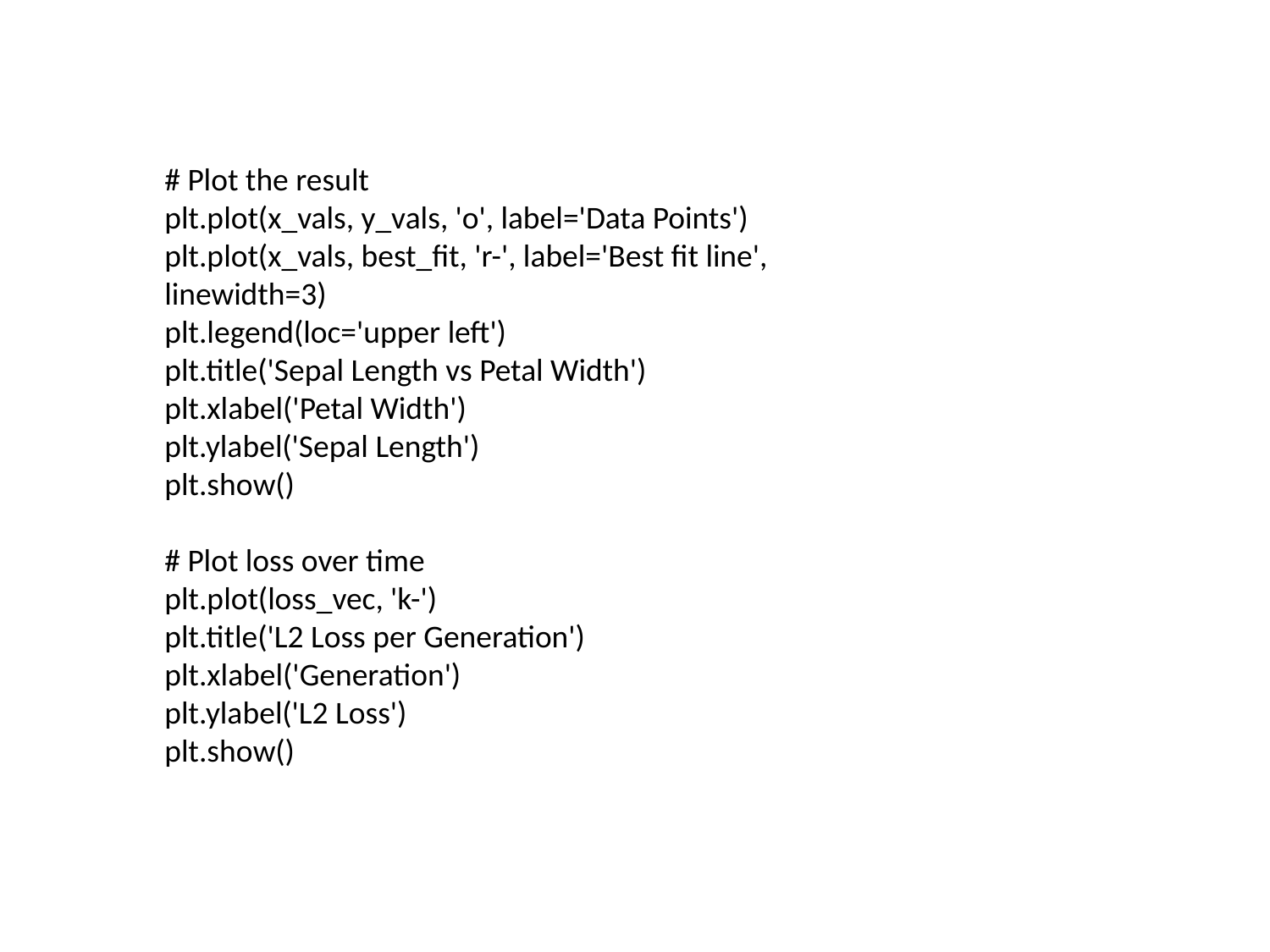

# Plot the result
plt.plot(x_vals, y_vals, 'o', label='Data Points')
plt.plot(x_vals, best_fit, 'r-', label='Best fit line', linewidth=3)
plt.legend(loc='upper left')
plt.title('Sepal Length vs Petal Width')
plt.xlabel('Petal Width')
plt.ylabel('Sepal Length')
plt.show()

# Plot loss over time
plt.plot(loss_vec, 'k-')
plt.title('L2 Loss per Generation')
plt.xlabel('Generation')
plt.ylabel('L2 Loss')
plt.show()